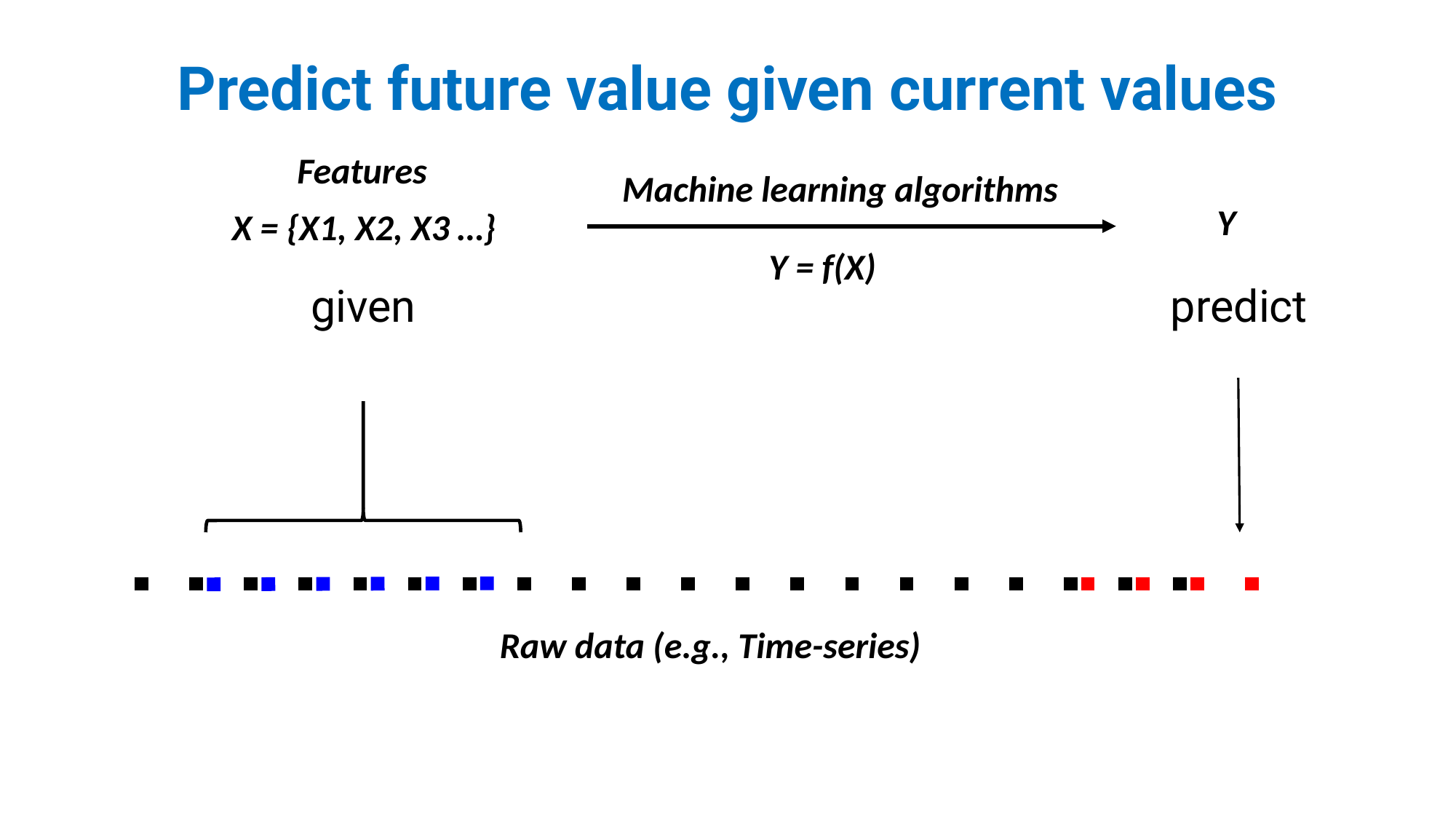

Predict future value given current values
Features
Machine learning algorithms
Y
X = {X1, X2, X3 …}
Y = f(X)
given
predict

Raw data (e.g., Time-series)